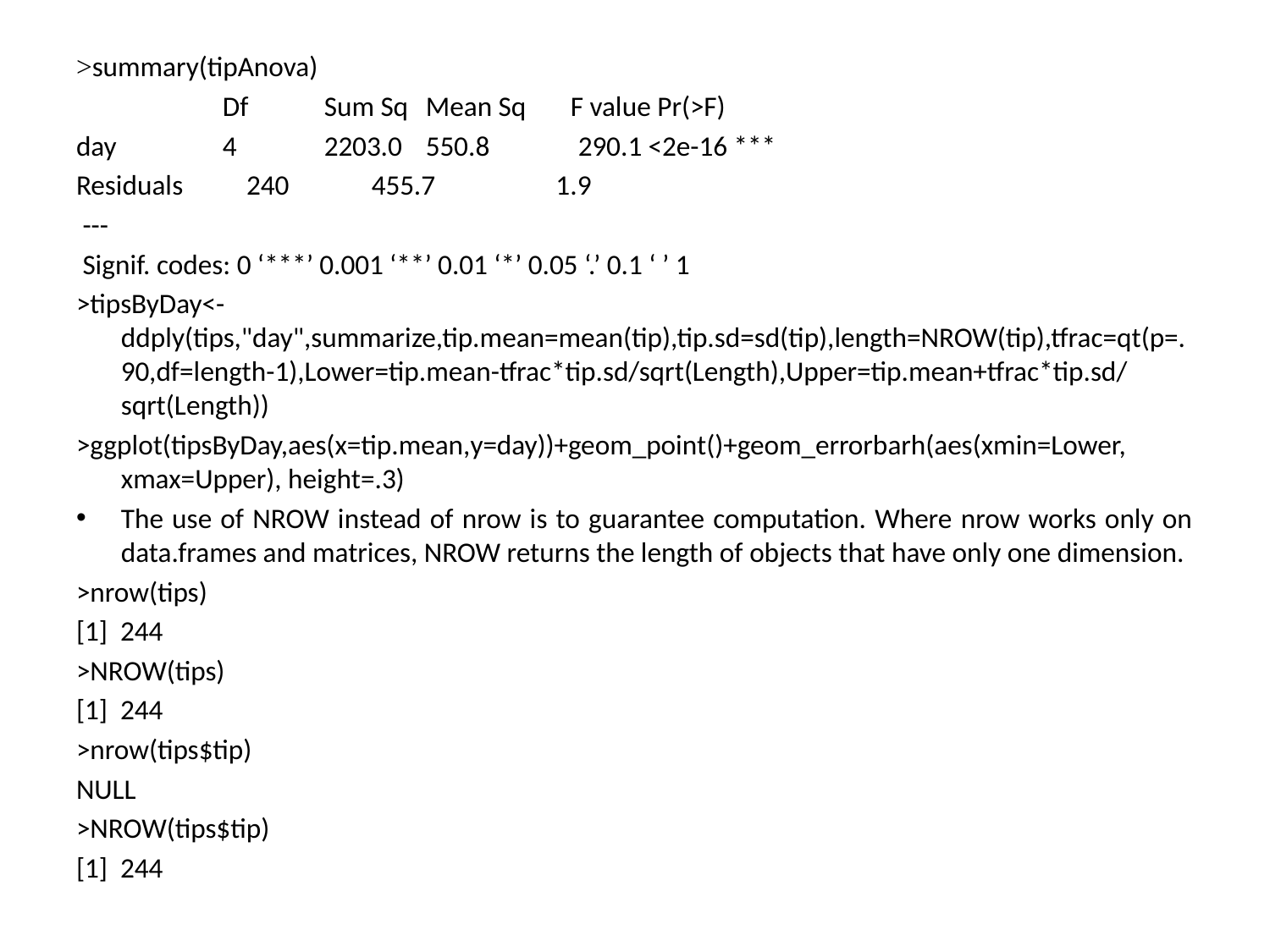

>summary(tipAnova)
	 		Df 	Sum Sq 		Mean Sq       F value Pr(>F)
day       		4          	2203.0   		550.8 	        290.1 <2e-16 ***
Residuals          240             455.7                   1.9
 ---
 Signif. codes: 0 ‘***’ 0.001 ‘**’ 0.01 ‘*’ 0.05 ‘.’ 0.1 ‘ ’ 1
>tipsByDay<-ddply(tips,"day",summarize,tip.mean=mean(tip),tip.sd=sd(tip),length=NROW(tip),tfrac=qt(p=.90,df=length-1),Lower=tip.mean-tfrac*tip.sd/sqrt(Length),Upper=tip.mean+tfrac*tip.sd/sqrt(Length))
>ggplot(tipsByDay,aes(x=tip.mean,y=day))+geom_point()+geom_errorbarh(aes(xmin=Lower, xmax=Upper), height=.3)
The use of NROW instead of nrow is to guarantee computation. Where nrow works only on data.frames and matrices, NROW returns the length of objects that have only one dimension.
>nrow(tips)
[1]  244
>NROW(tips)
[1]  244
>nrow(tips$tip)
NULL
>NROW(tips$tip)
[1]  244